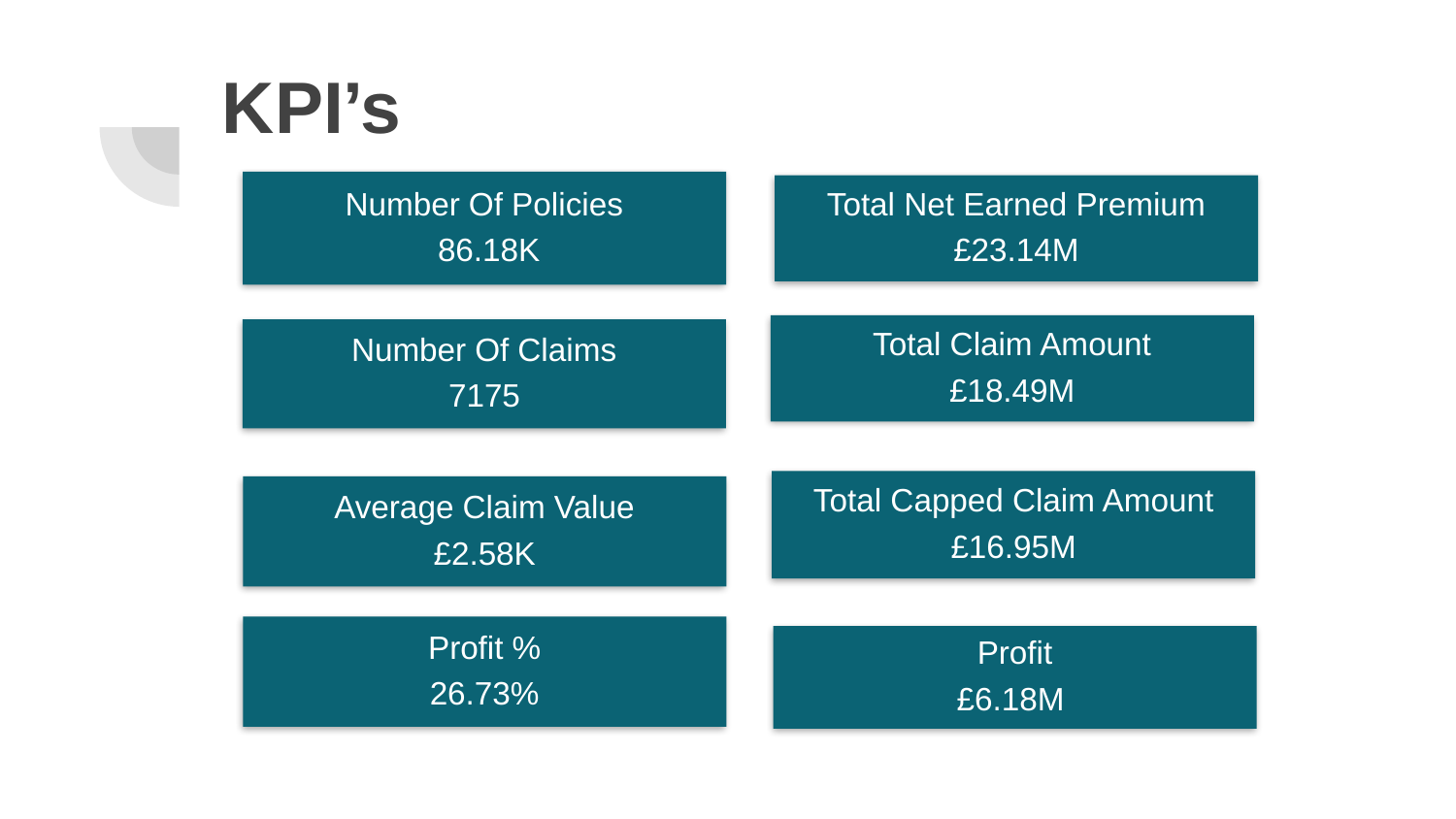

# KPI’s
Number Of Policies
 86.18K
Total Claim Amount
£18.49M
Total Net Earned Premium
£23.14M
Number Of Claims
7175
Total Capped Claim Amount
£16.95M
Average Claim Value
£2.58K
Profit %
26.73%
Profit
£6.18M